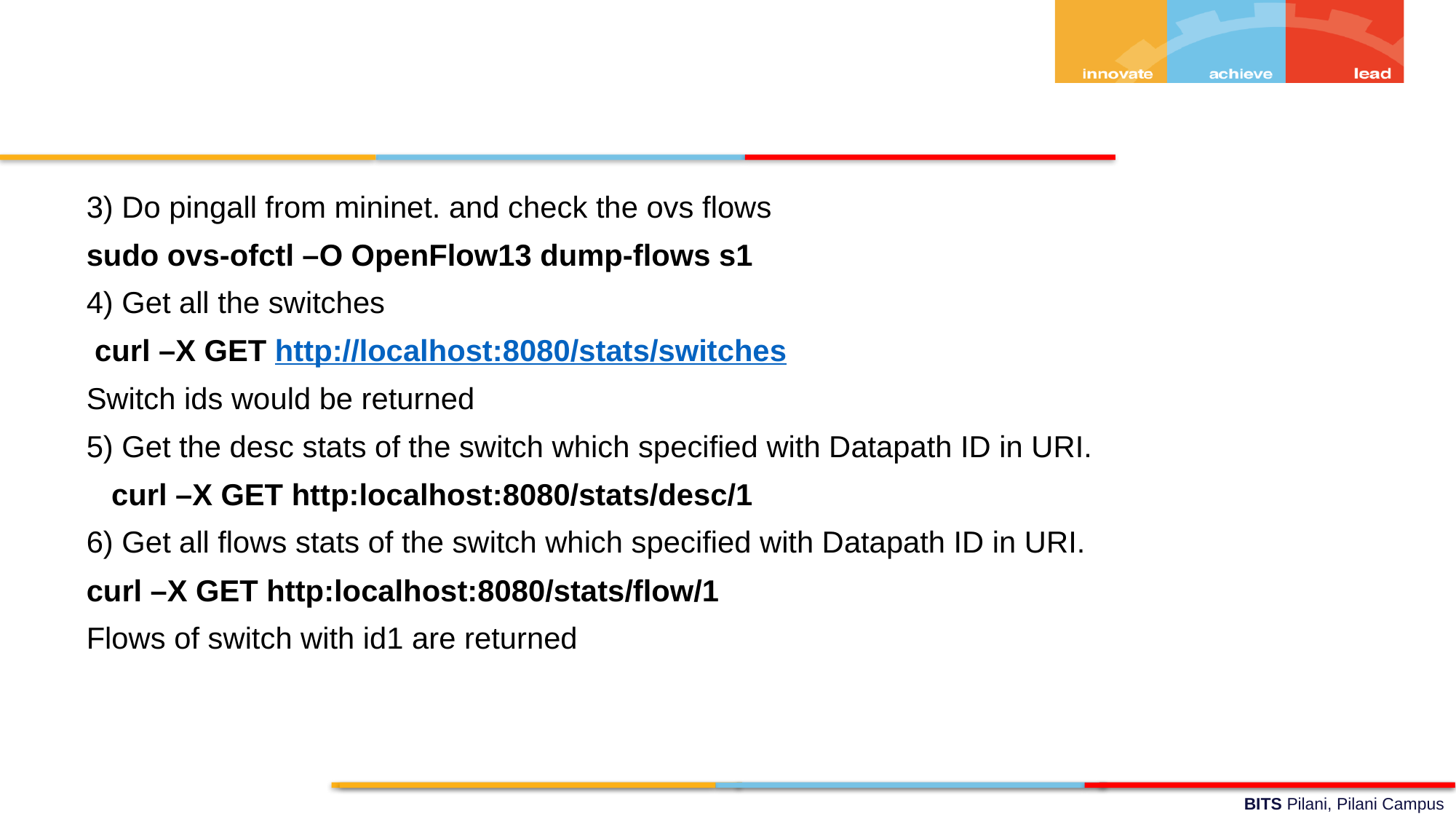

3) Do pingall from mininet. and check the ovs flows
sudo ovs-ofctl –O OpenFlow13 dump-flows s1
4) Get all the switches
 curl –X GET http://localhost:8080/stats/switches
Switch ids would be returned
5) Get the desc stats of the switch which specified with Datapath ID in URI.
   curl –X GET http:localhost:8080/stats/desc/1
6) Get all flows stats of the switch which specified with Datapath ID in URI.
curl –X GET http:localhost:8080/stats/flow/1
Flows of switch with id1 are returned